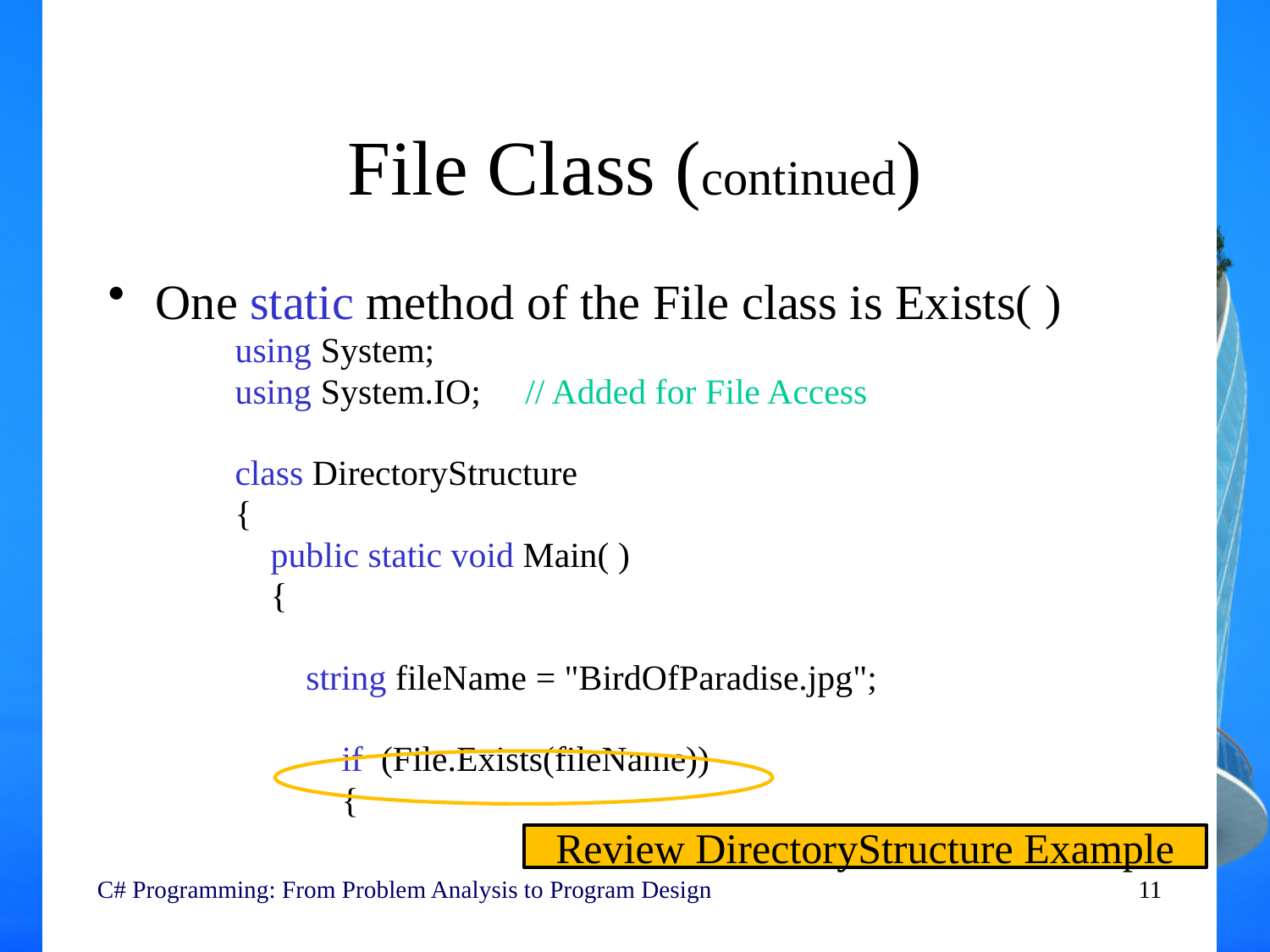

# File Class (continued)
One static method of the File class is Exists( )
using System;
using System.IO;     // Added for File Access

class DirectoryStructure
{
    public static void Main( )
    {

        string fileName = "BirdOfParadise.jpg";

            if  (File.Exists(fileName))
            {

Review DirectoryStructure Example
C# Programming: From Problem Analysis to Program Design

11